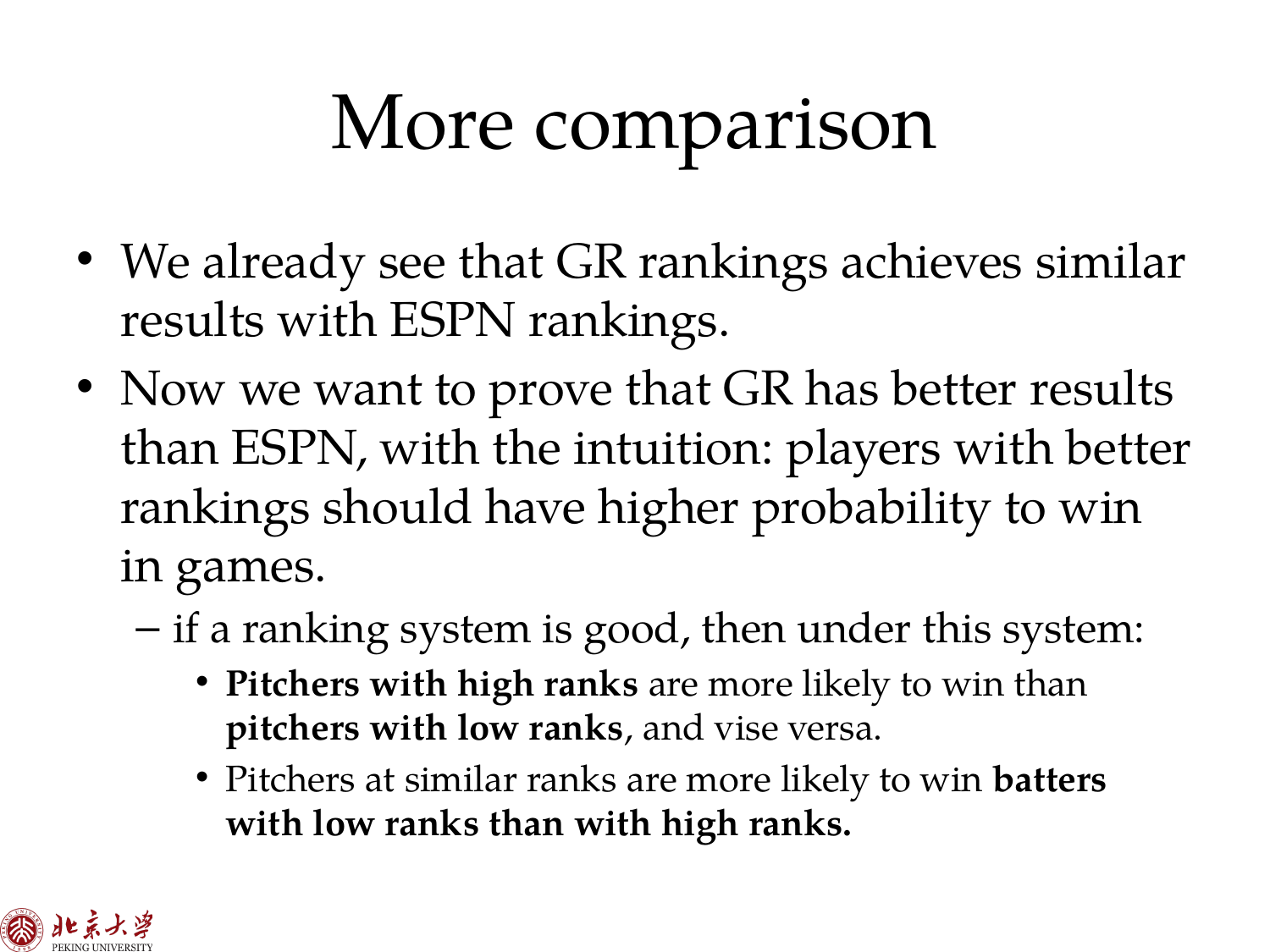

# More comparison
We already see that GR rankings achieves similar results with ESPN rankings.
Now we want to prove that GR has better results than ESPN, with the intuition: players with better rankings should have higher probability to win in games.
if a ranking system is good, then under this system:
Pitchers with high ranks are more likely to win than pitchers with low ranks, and vise versa.
Pitchers at similar ranks are more likely to win batters with low ranks than with high ranks.